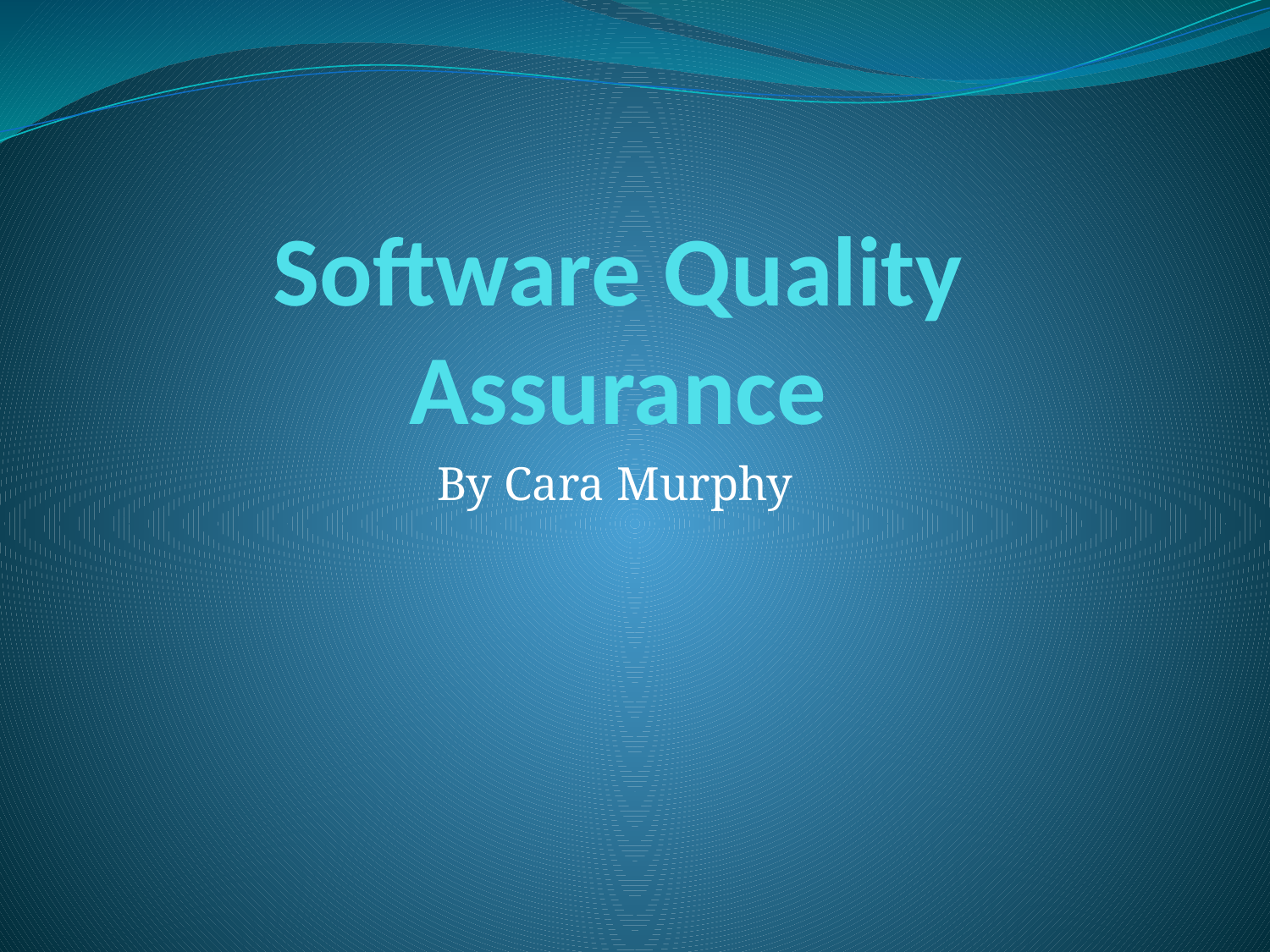

# Software Quality Assurance
By Cara Murphy